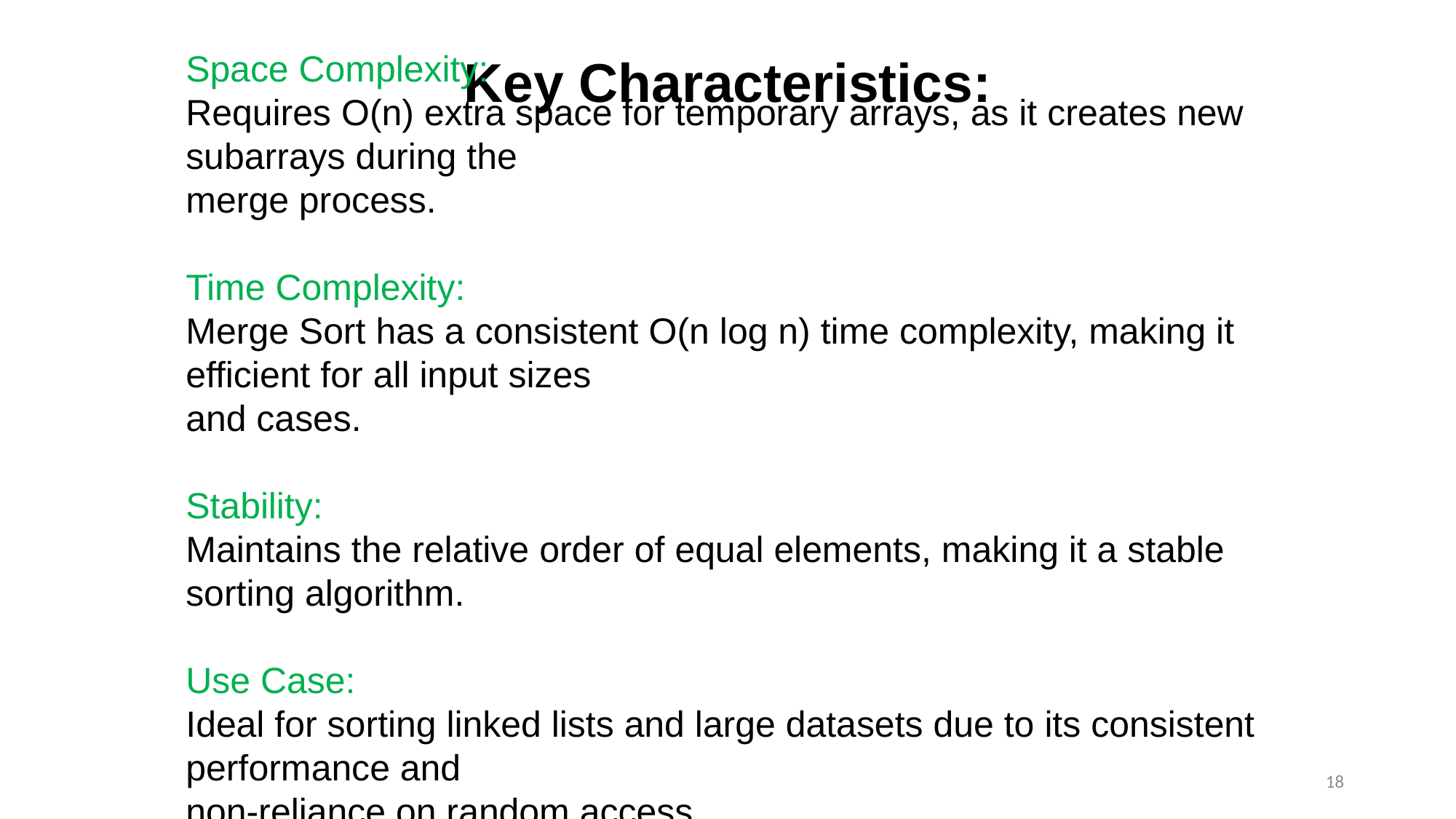

# Key Characteristics:

Space Complexity:
Requires O(n) extra space for temporary arrays, as it creates new subarrays during the
merge process.

Time Complexity:
Merge Sort has a consistent O(n log n) time complexity, making it efficient for all input sizes
and cases.

Stability:
Maintains the relative order of equal elements, making it a stable sorting algorithm.

Use Case:
Ideal for sorting linked lists and large datasets due to its consistent performance and
non-reliance on random access.

18